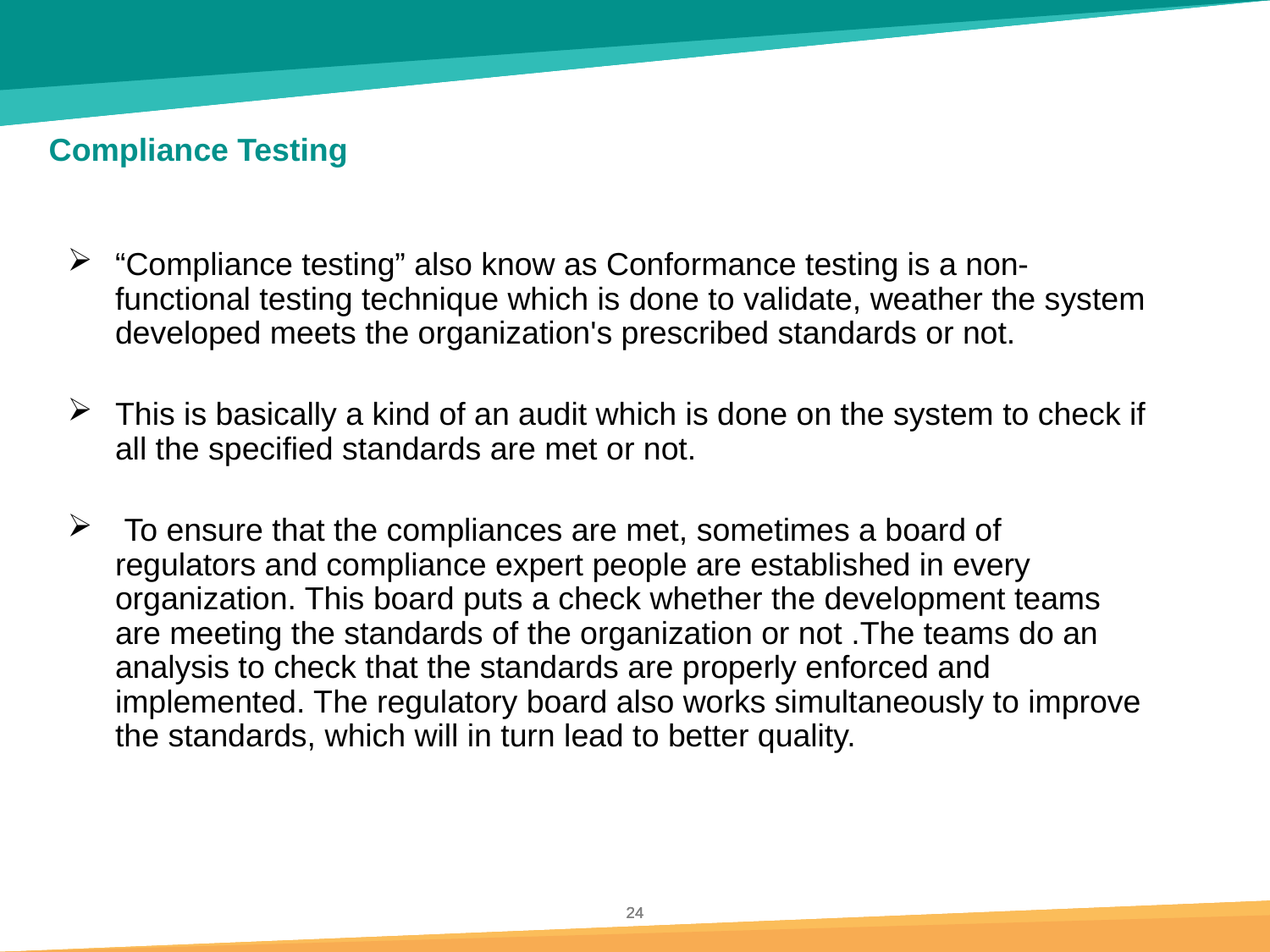

# Compliance Testing
“Compliance testing” also know as Conformance testing is a non-functional testing technique which is done to validate, weather the system developed meets the organization's prescribed standards or not.

This is basically a kind of an audit which is done on the system to check if all the specified standards are met or not.

 To ensure that the compliances are met, sometimes a board of regulators and compliance expert people are established in every organization. This board puts a check whether the development teams are meeting the standards of the organization or not .The teams do an analysis to check that the standards are properly enforced and implemented. The regulatory board also works simultaneously to improve the standards, which will in turn lead to better quality.